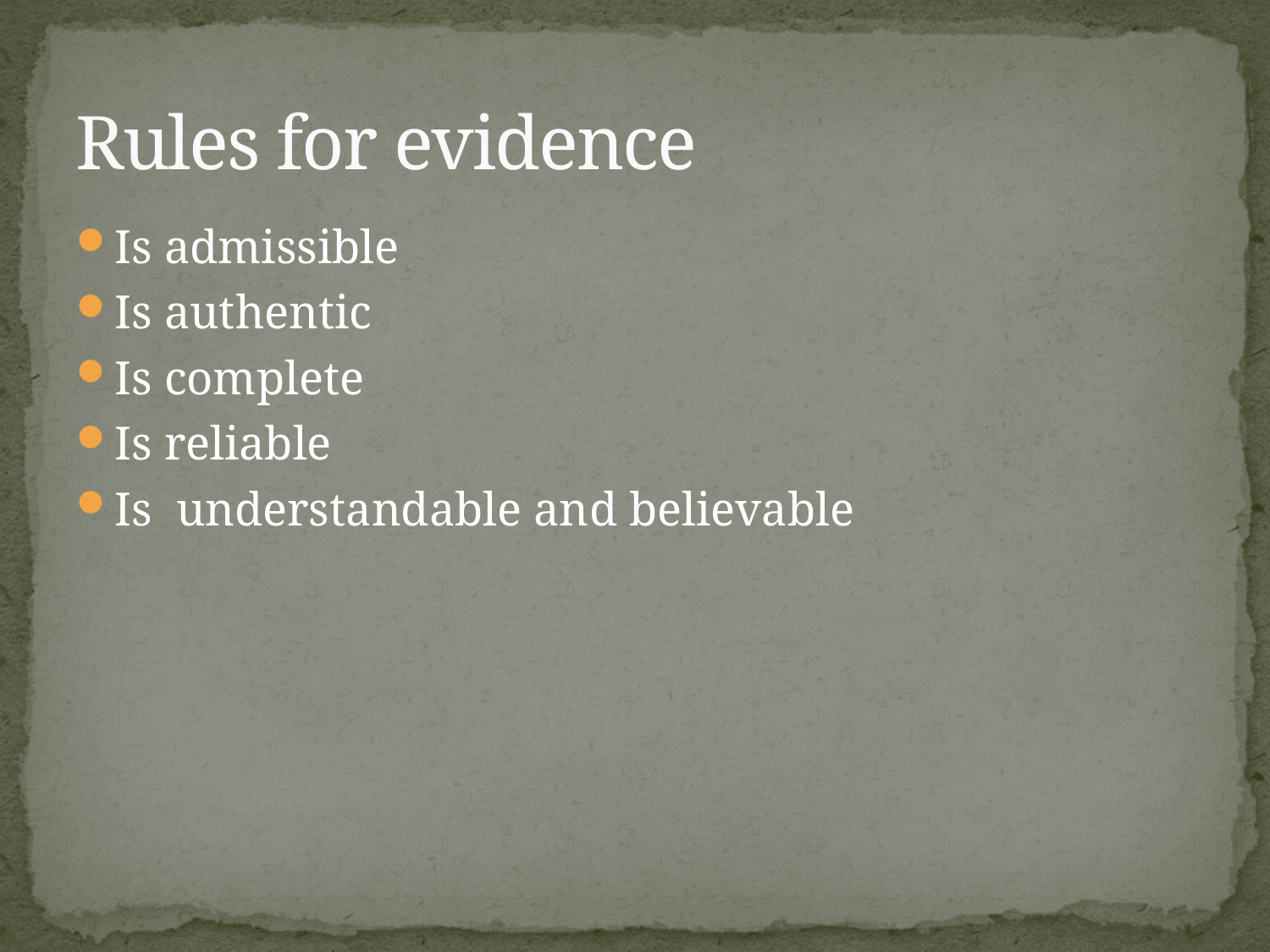

# Rules for evidence
Is admissible
Is authentic
Is complete
Is reliable
Is  understandable and believable